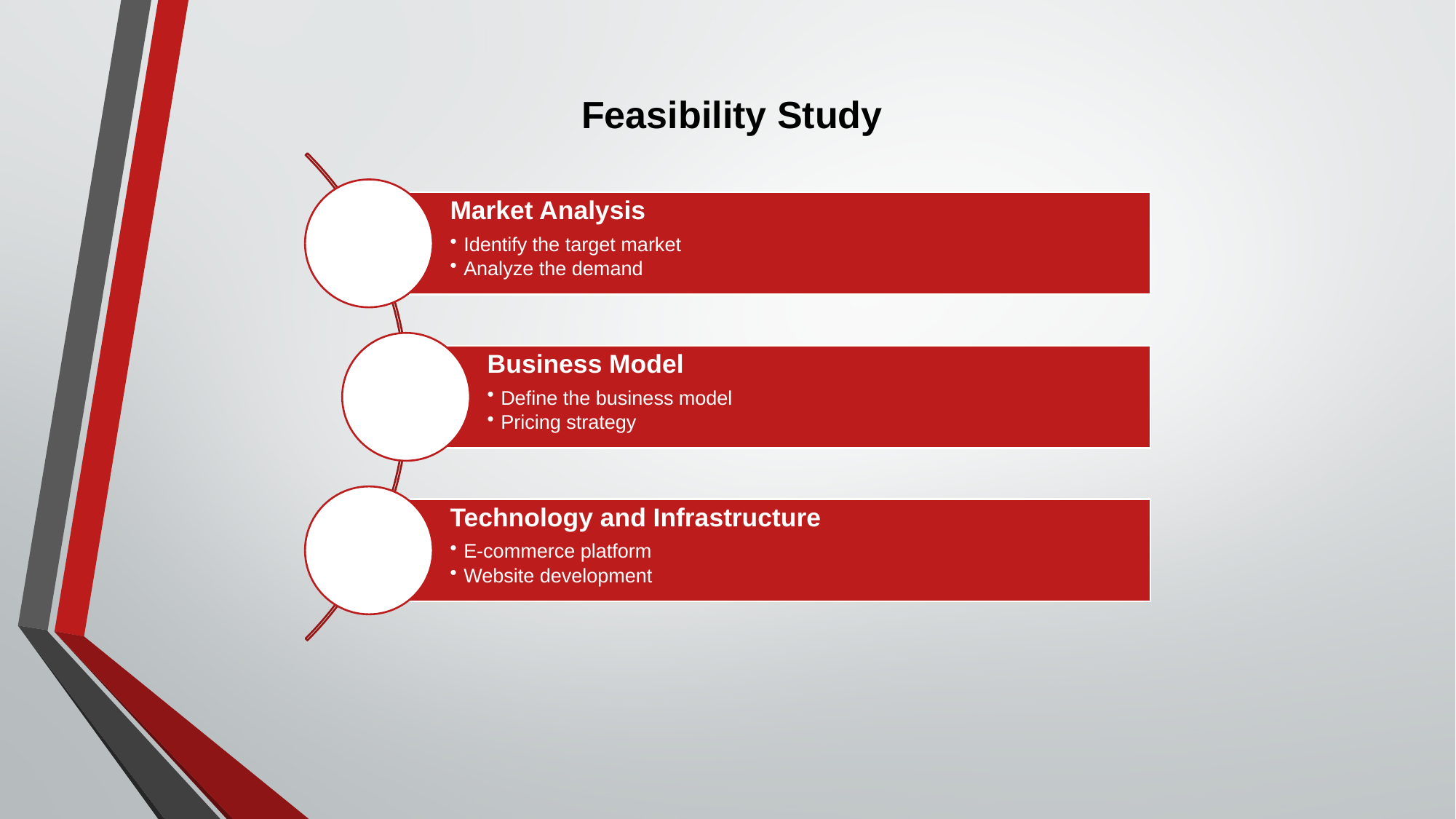

Feasibility Study
Market Analysis
Identify the target market
Analyze the demand
Business Model
Define the business model
Pricing strategy
Technology and Infrastructure
E-commerce platform
Website development